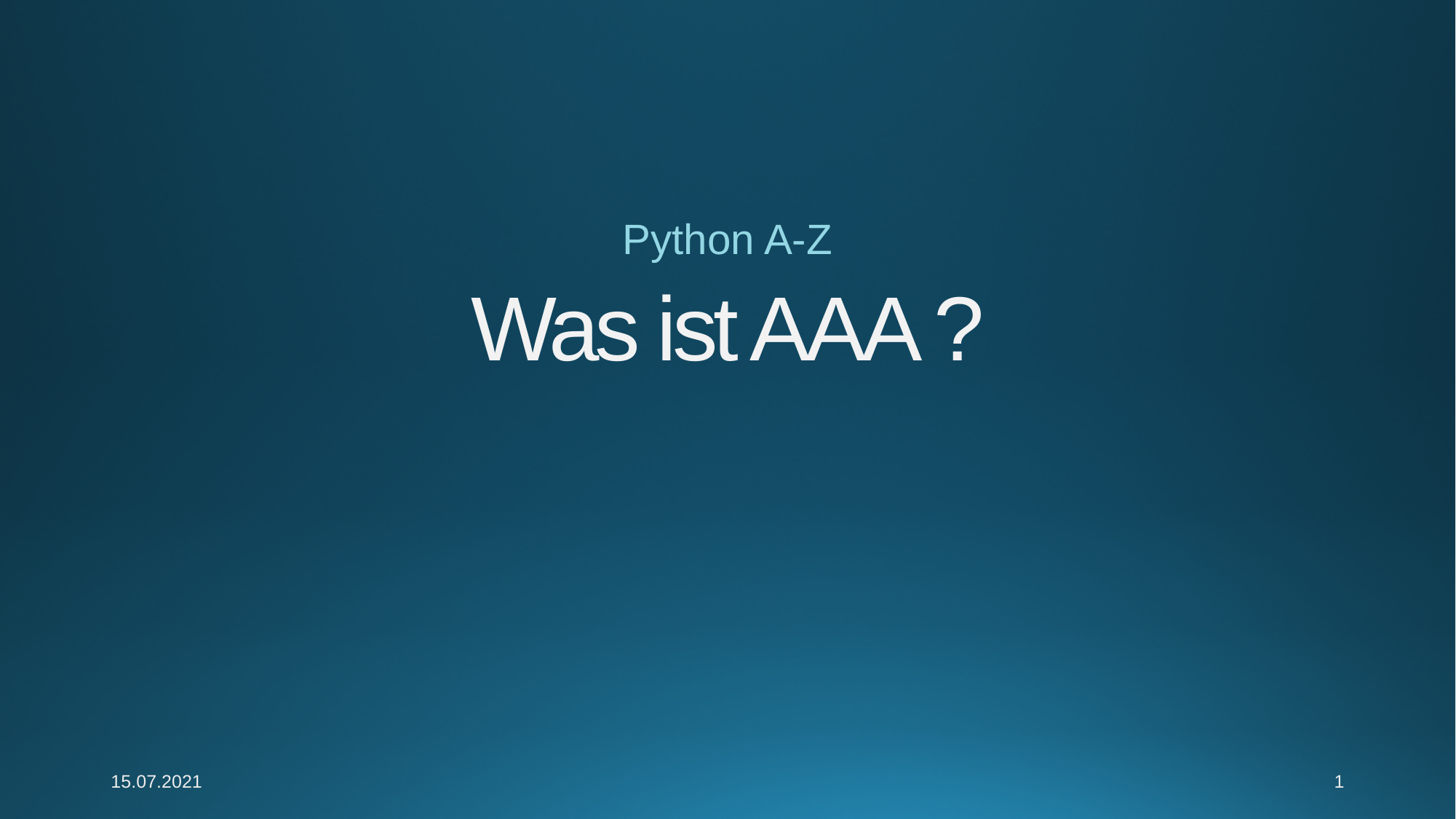

Python A-Z
# Was ist AAA ?
15.07.2021
1